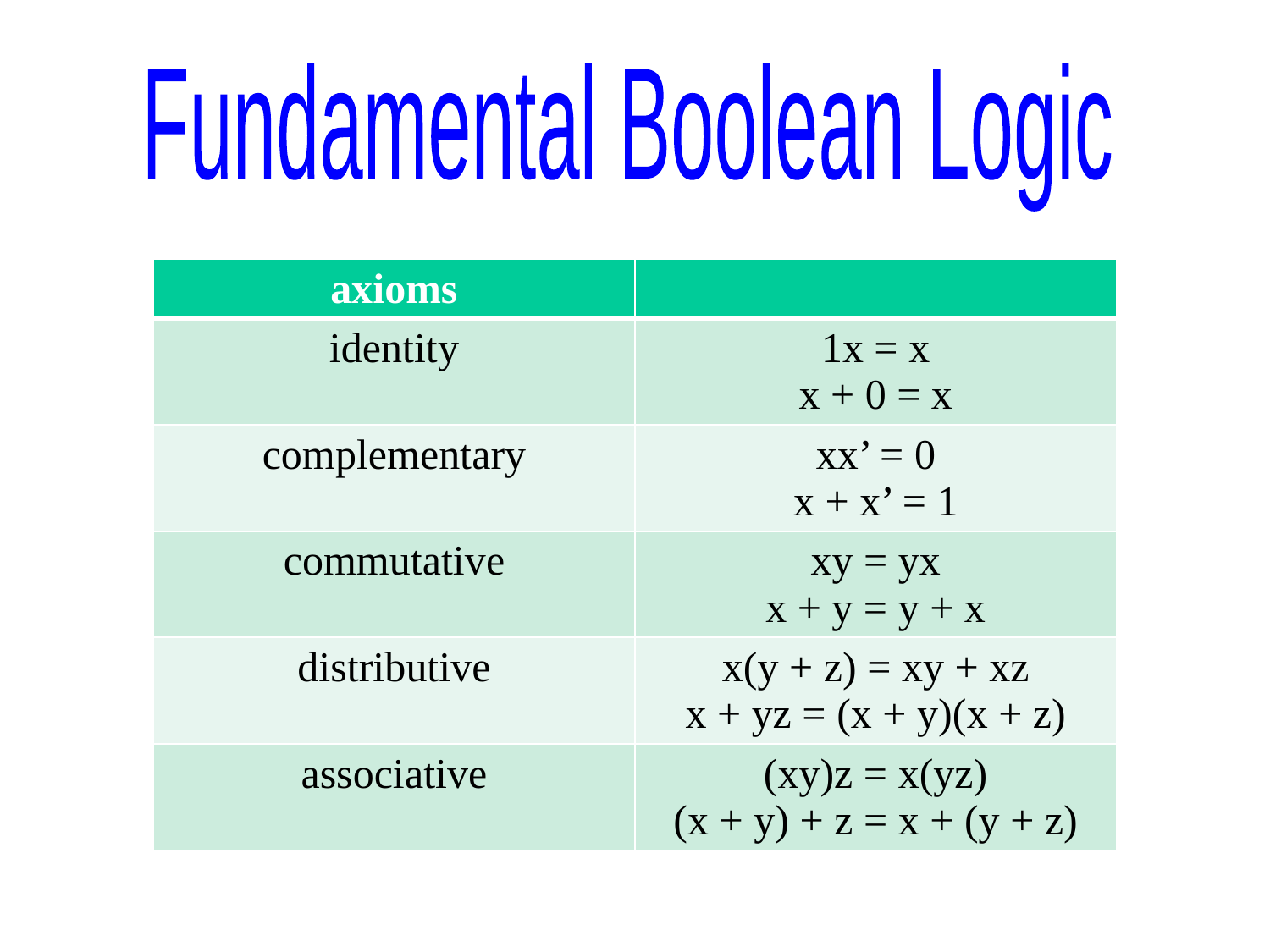

Fundamental Boolean Logic
| axioms |  |
| --- | --- |
| identity | 1x = x x + 0 = x |
| complementary | xx’ = 0 x + x’ = 1 |
| commutative | xy = yx x + y = y + x |
| distributive | x(y + z) = xy + xz x + yz = (x + y)(x + z) |
| associative | (xy)z = x(yz) (x + y) + z = x + (y + z) |